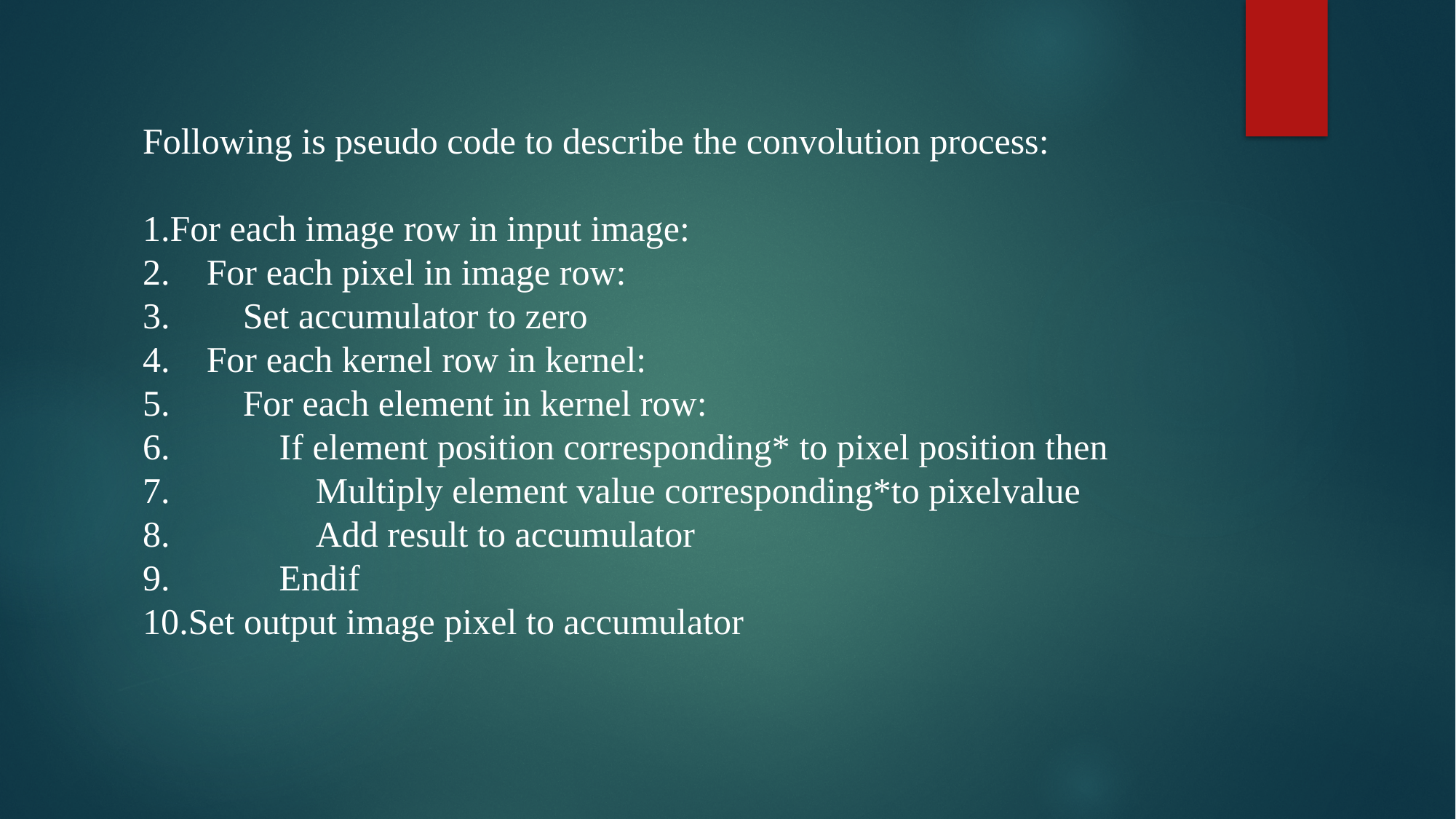

Following is pseudo code to describe the convolution process:

For each image row in input image:
    For each pixel in image row:
        Set accumulator to zero
    For each kernel row in kernel:
        For each element in kernel row:
            If element position corresponding* to pixel position then
                Multiply element value corresponding*to pixelvalue
                Add result to accumulator
            Endif
Set output image pixel to accumulator